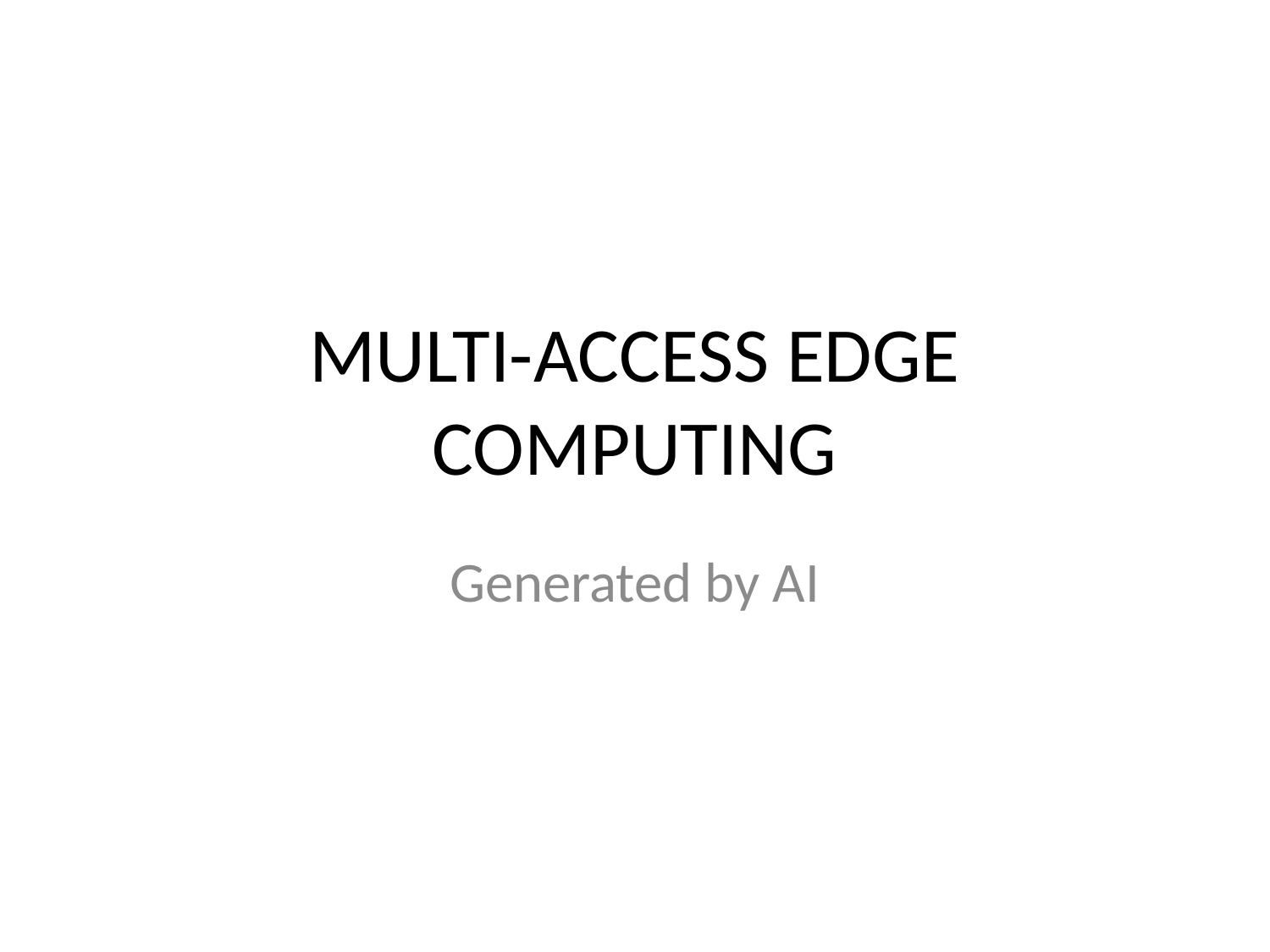

# MULTI-ACCESS EDGE COMPUTING
Generated by AI